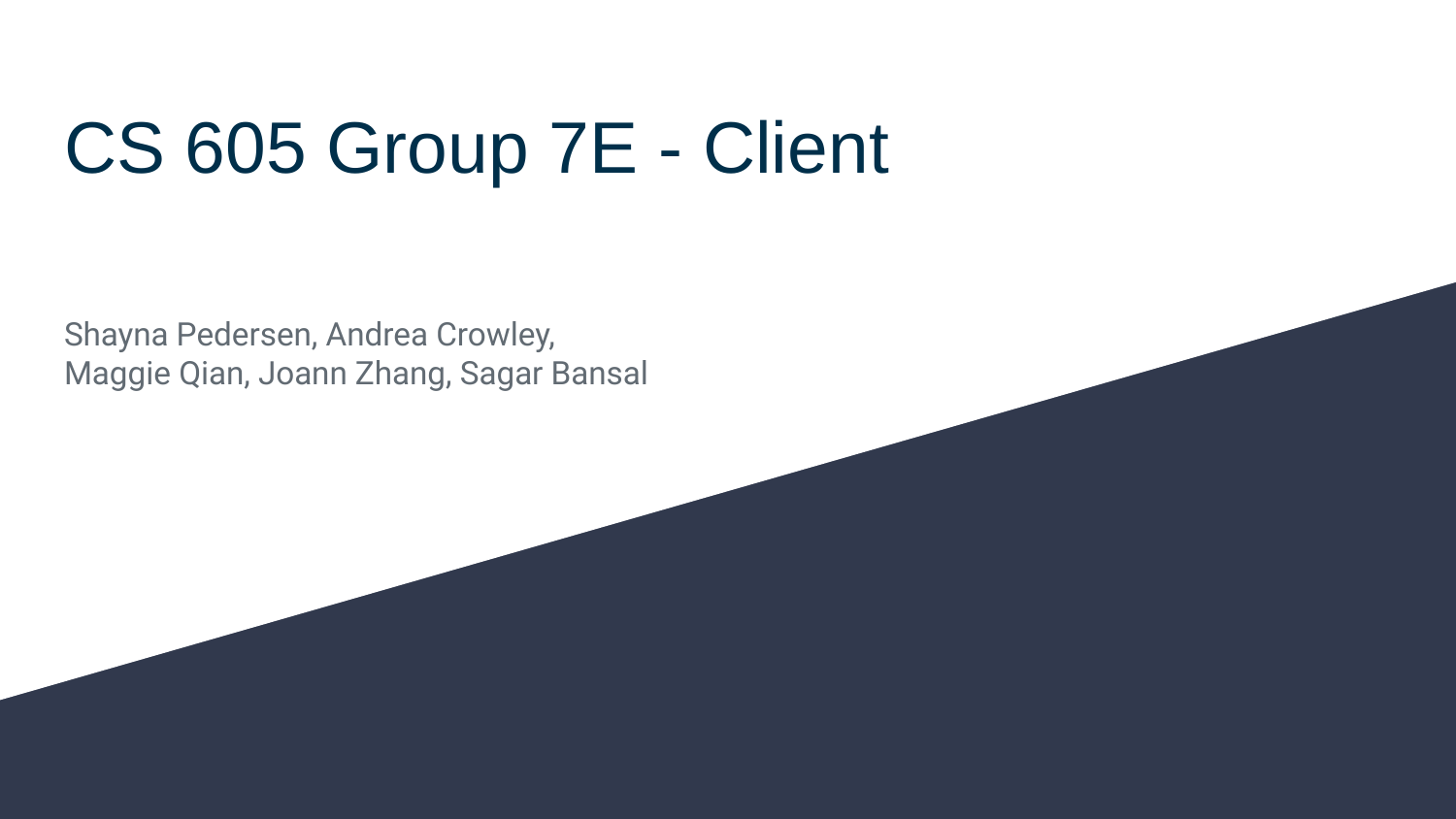

# CS 605 Group 7E - Client
Shayna Pedersen, Andrea Crowley,
Maggie Qian, Joann Zhang, Sagar Bansal